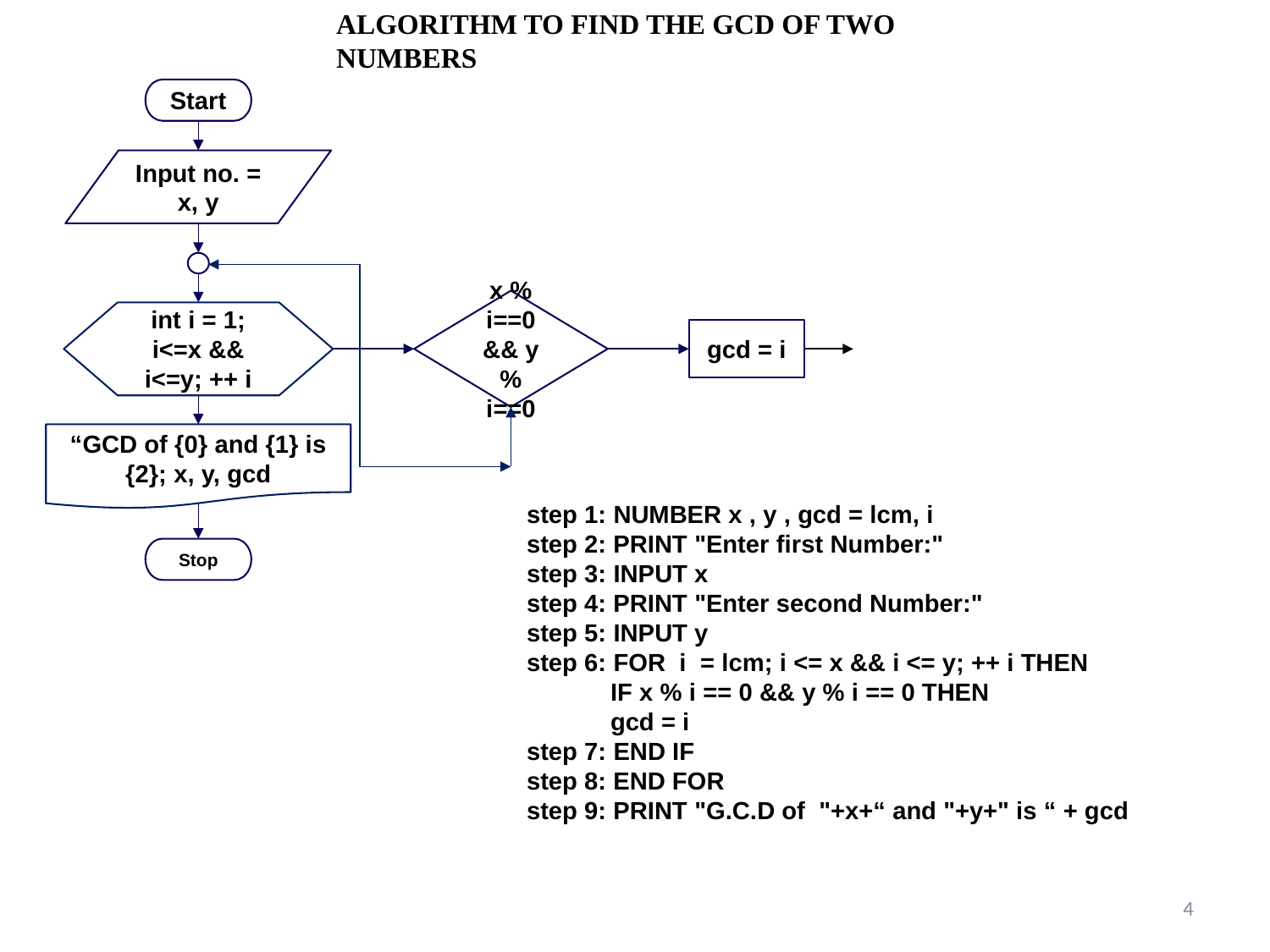

ALGORITHM TO FIND THE GCD OF TWO NUMBERS
Start
Input no. = x, y

x % i==0 && y % i==0
int i = 1; i<=x && i<=y; ++ i
gcd = i
“GCD of {0} and {1} is {2}; x, y, gcd
step 1: NUMBER x , y , gcd = lcm, i
step 2: PRINT "Enter first Number:"
step 3: INPUT x
step 4: PRINT "Enter second Number:"
step 5: INPUT y
step 6: FOR  i  = lcm; i <= x && i <= y; ++ i THEN
            IF x % i == 0 && y % i == 0 THEN
            gcd = i
step 7: END IF
step 8: END FOR
step 9: PRINT "G.C.D of  "+x+“ and "+y+" is “ + gcd

Stop
4